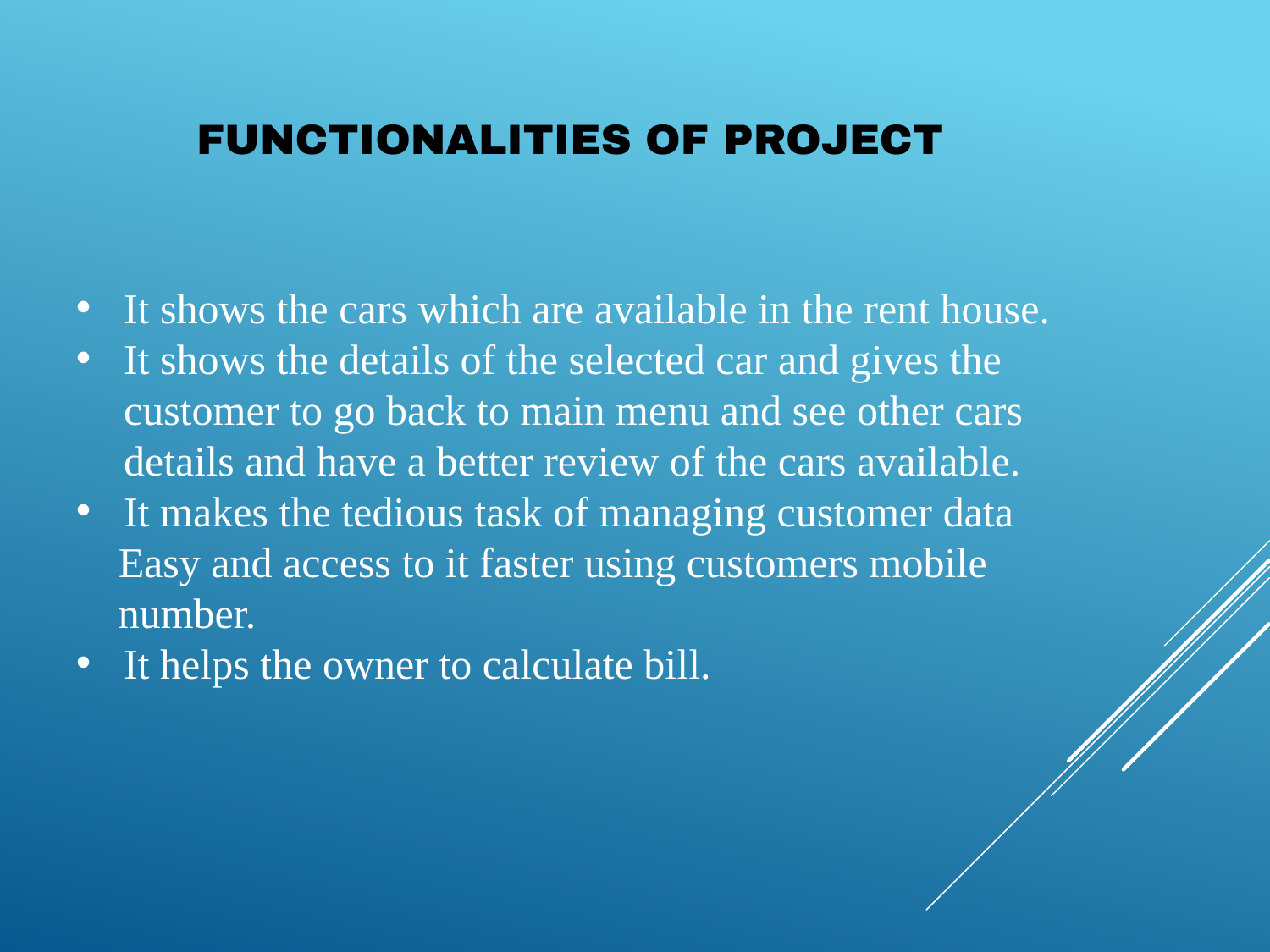

FUNCTIONALITIES OF PROJECT
It shows the cars which are available in the rent house.
It shows the details of the selected car and gives the customer to go back to main menu and see other cars details and have a better review of the cars available.
It makes the tedious task of managing customer data
    Easy and access to it faster using customers mobile
    number.
It helps the owner to calculate bill.